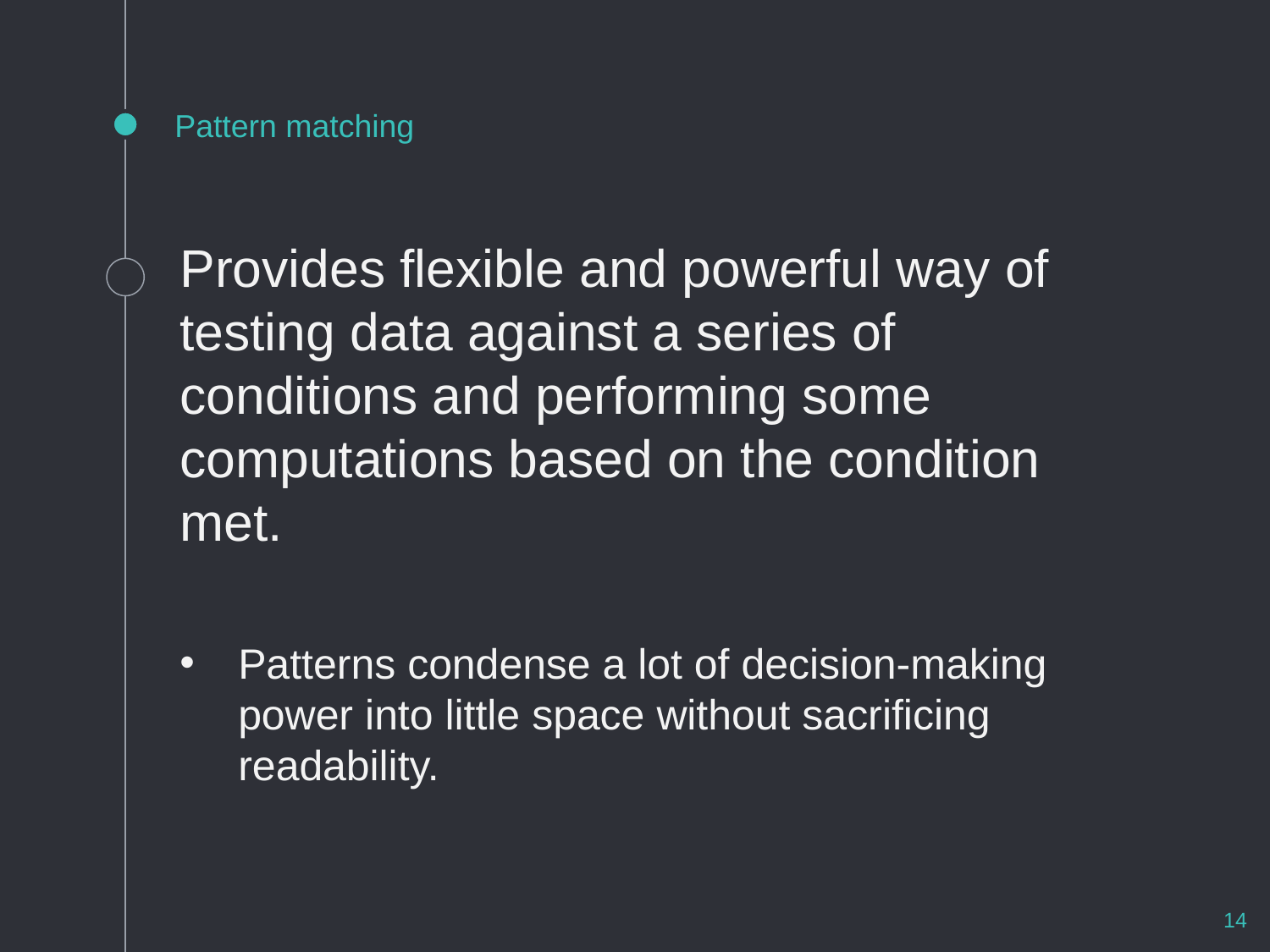

# Pattern matching
Provides flexible and powerful way of testing data against a series of conditions and performing some computations based on the condition met.

Patterns condense a lot of decision-making power into little space without sacrificing readability.

14